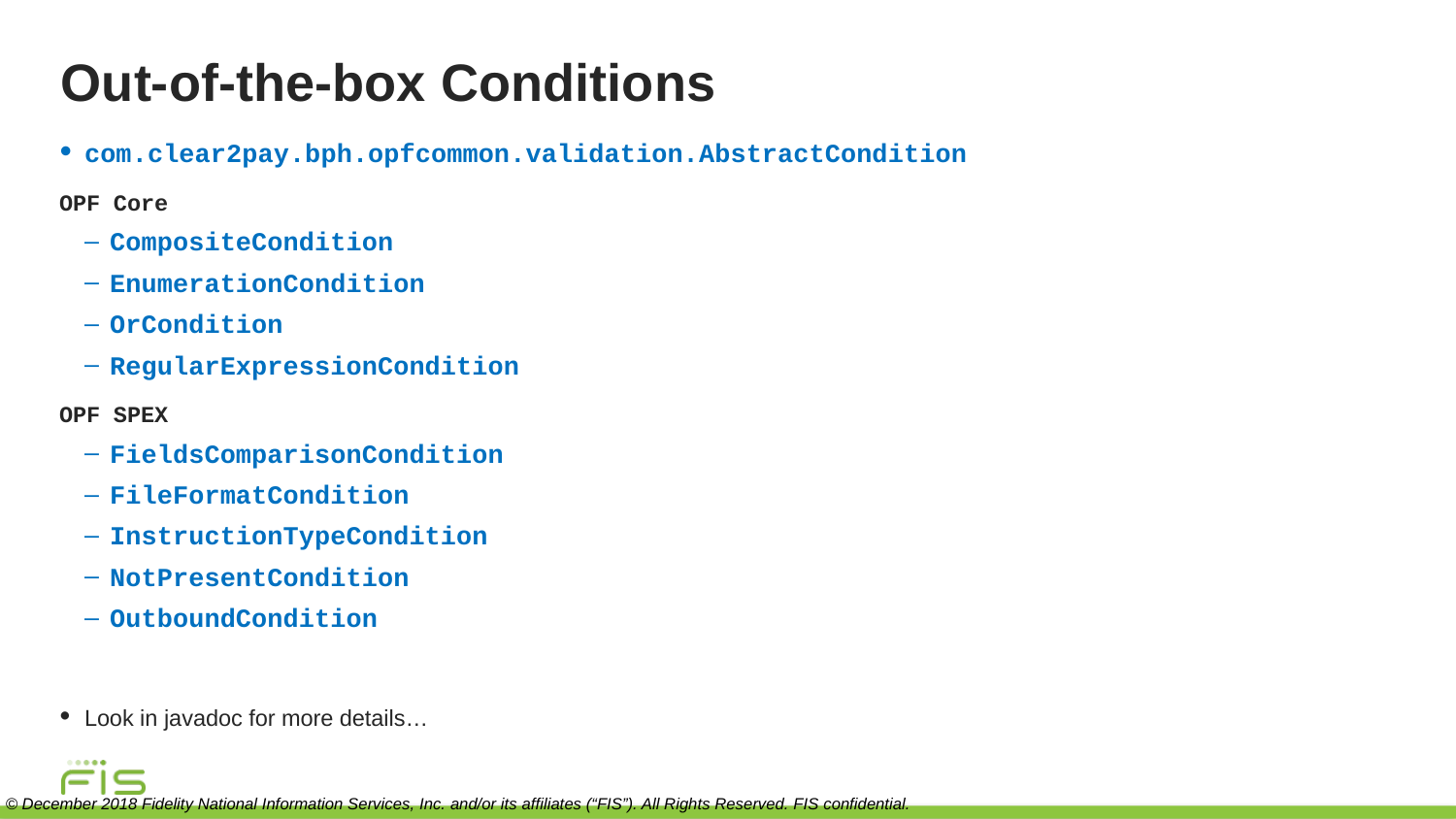

# Out-of-the-box Conditions
com.clear2pay.bph.opfcommon.validation.AbstractCondition
OPF Core
CompositeCondition
EnumerationCondition
OrCondition
RegularExpressionCondition
OPF SPEX
FieldsComparisonCondition
FileFormatCondition
InstructionTypeCondition
NotPresentCondition
OutboundCondition

Look in javadoc for more details…